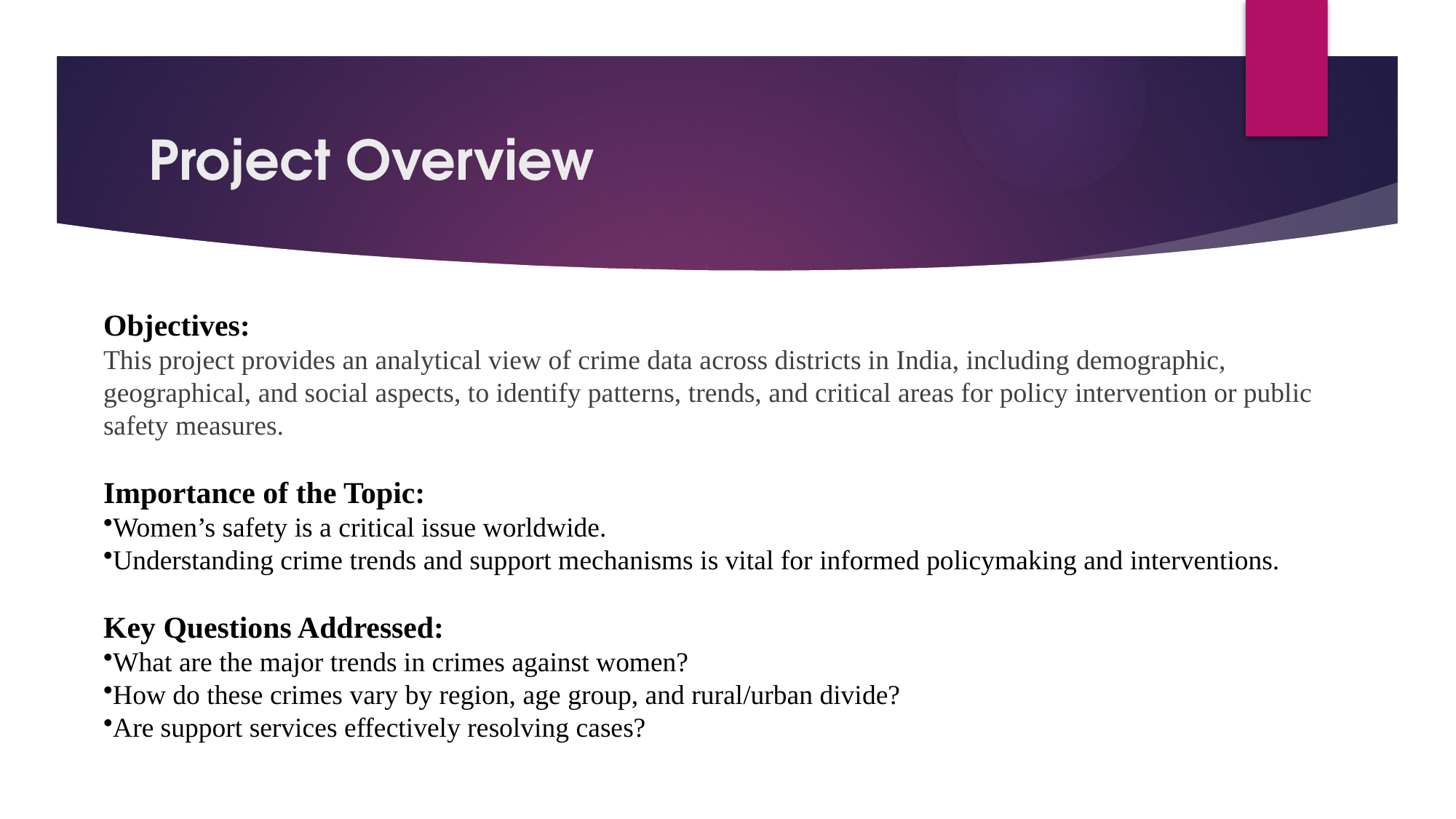

# Project Overview
Objectives:
This project provides an analytical view of crime data across districts in India, including demographic, geographical, and social aspects, to identify patterns, trends, and critical areas for policy intervention or public safety measures.

Importance of the Topic:
Women’s safety is a critical issue worldwide.
Understanding crime trends and support mechanisms is vital for informed policymaking and interventions.

Key Questions Addressed:
What are the major trends in crimes against women?
How do these crimes vary by region, age group, and rural/urban divide?
Are support services effectively resolving cases?